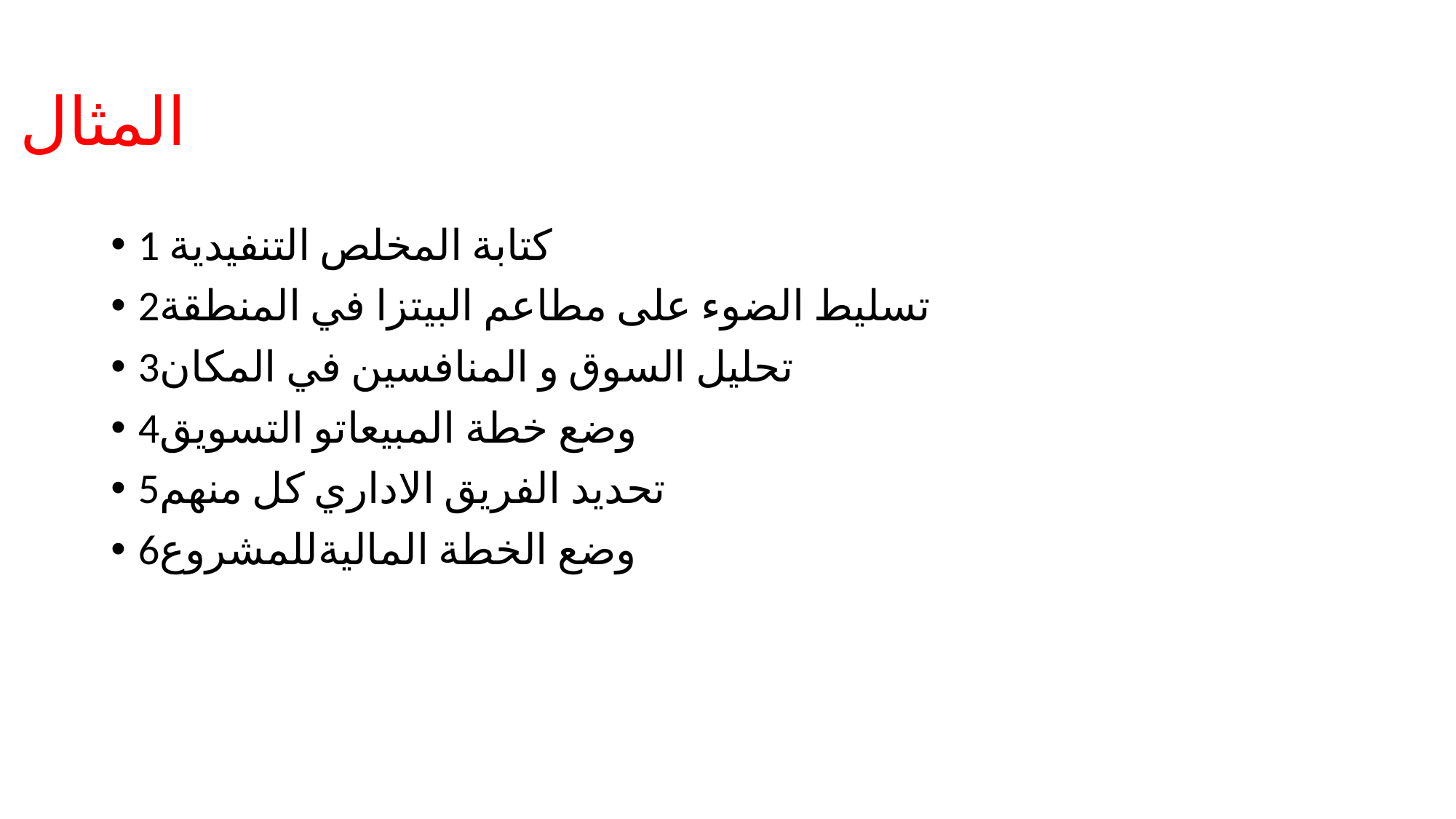

# المثال
1 كتابة المخلص التنفيدية
2تسليط الضوء على مطاعم البيتزا في المنطقة
3تحليل السوق و المنافسين في المكان
4وضع خطة المبيعاتو التسويق
5تحديد الفريق الاداري كل منهم
6وضع الخطة الماليةللمشروع